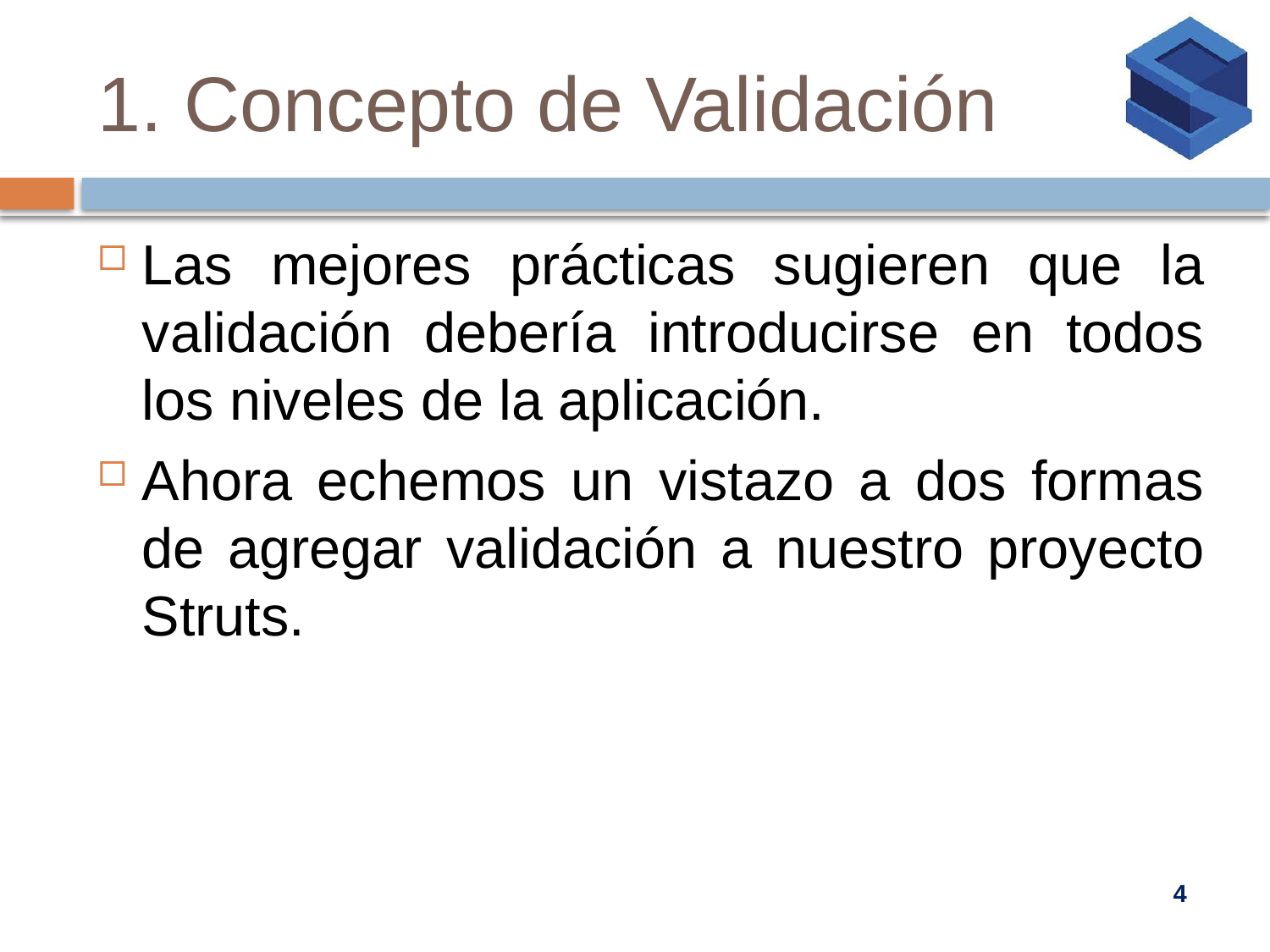

# 1. Concepto de Validación
Las mejores prácticas sugieren que la validación debería introducirse en todos los niveles de la aplicación.
Ahora echemos un vistazo a dos formas de agregar validación a nuestro proyecto Struts.
4